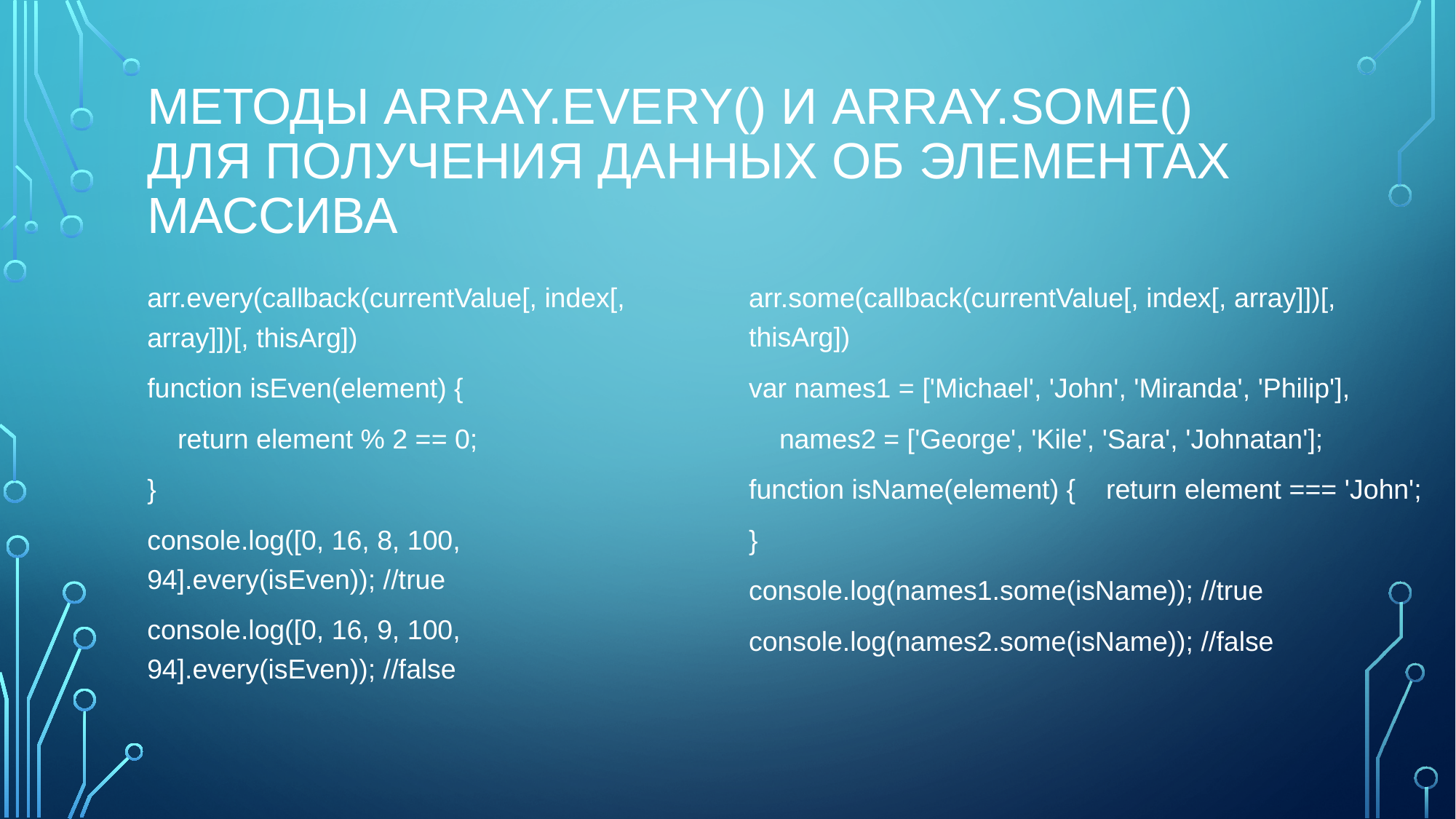

# Методы array.every() и array.some() для получения данных об элементах массива
arr.some(callback(currentValue[, index[, array]])[, thisArg])
var names1 = ['Michael', 'John', 'Miranda', 'Philip'],
    names2 = ['George', 'Kile', 'Sara', 'Johnatan'];
function isName(element) {    return element === 'John';
}
console.log(names1.some(isName)); //true
console.log(names2.some(isName)); //false
arr.every(callback(currentValue[, index[, array]])[, thisArg])
function isEven(element) {
    return element % 2 == 0;
}
console.log([0, 16, 8, 100, 94].every(isEven)); //true
console.log([0, 16, 9, 100, 94].every(isEven)); //false